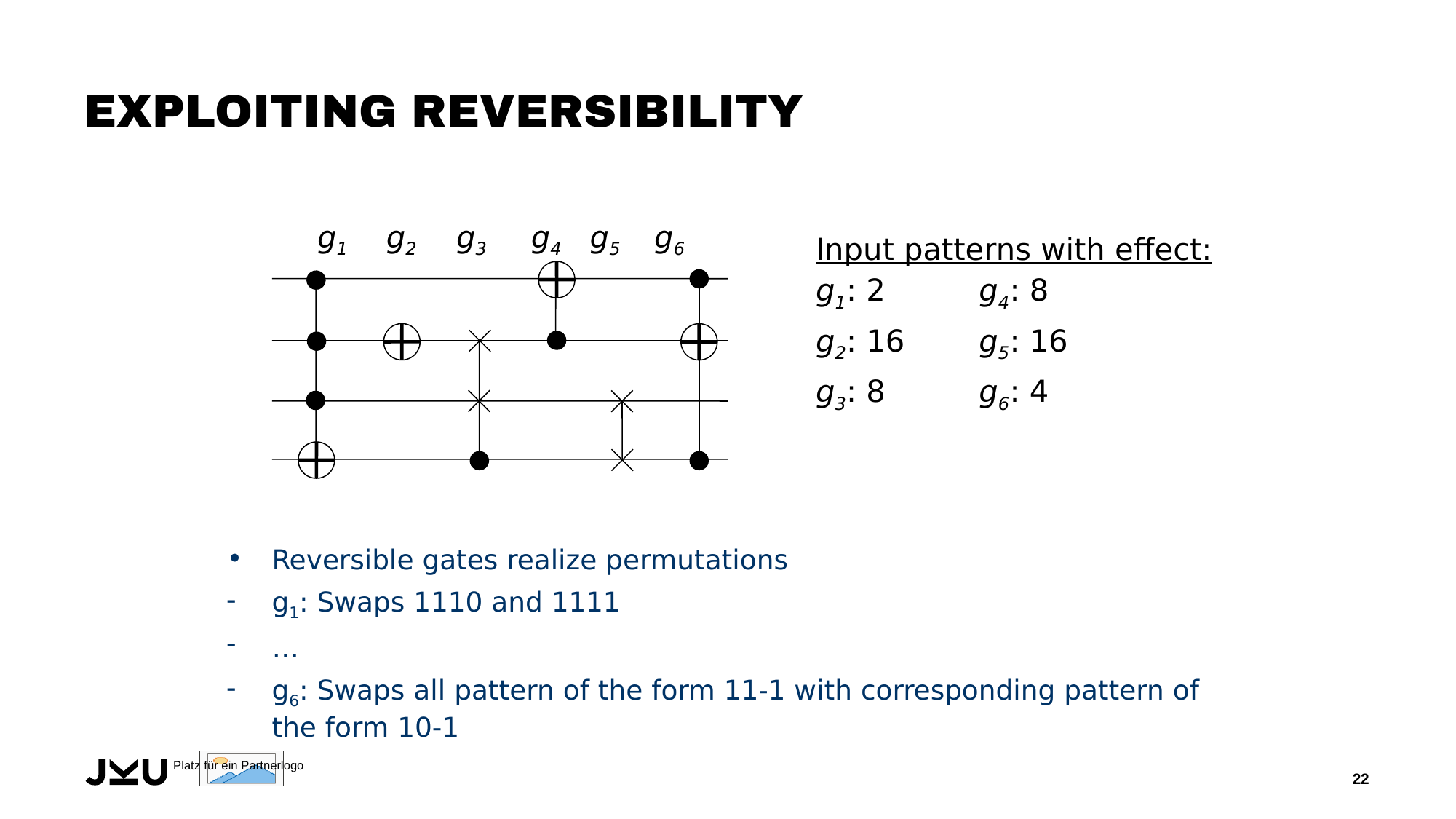

# Exploiting Reversibility

Reversible gates realize permutations
g1: Swaps 1110 and 1111
…
g6: Swaps all pattern of the form 11-1 with corresponding pattern of the form 10-1

g1    g2       g3     g4     g5      g6
Input patterns with effect:

g1: 2
g2: 16
g3: 8
g4: 8
g5: 16
g6: 4

22